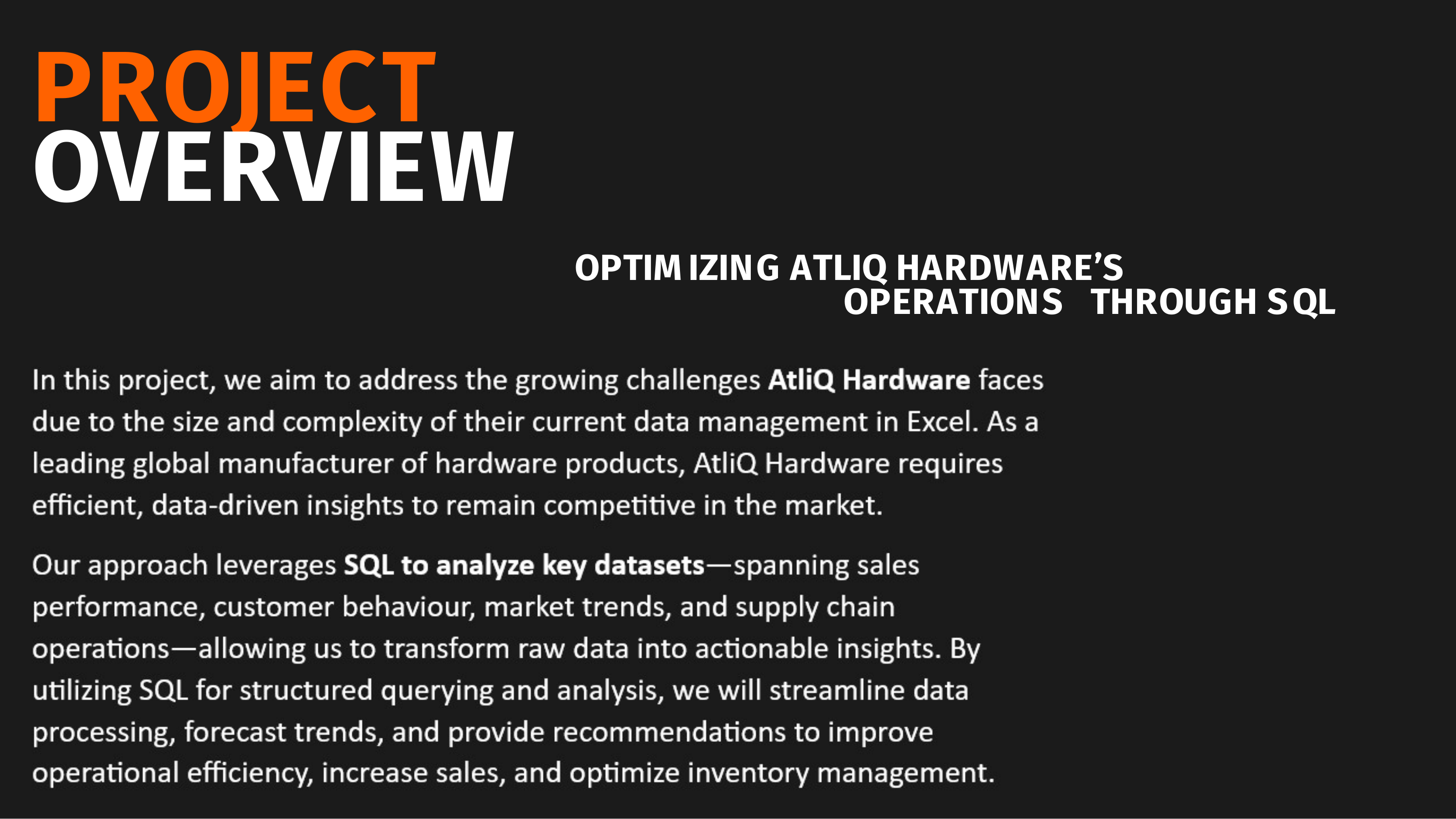

# PROJECT
OVERVIEW
OPTIMIZING ATLIQ HARDWARE’S OPERATIONS  THROUGH SQL